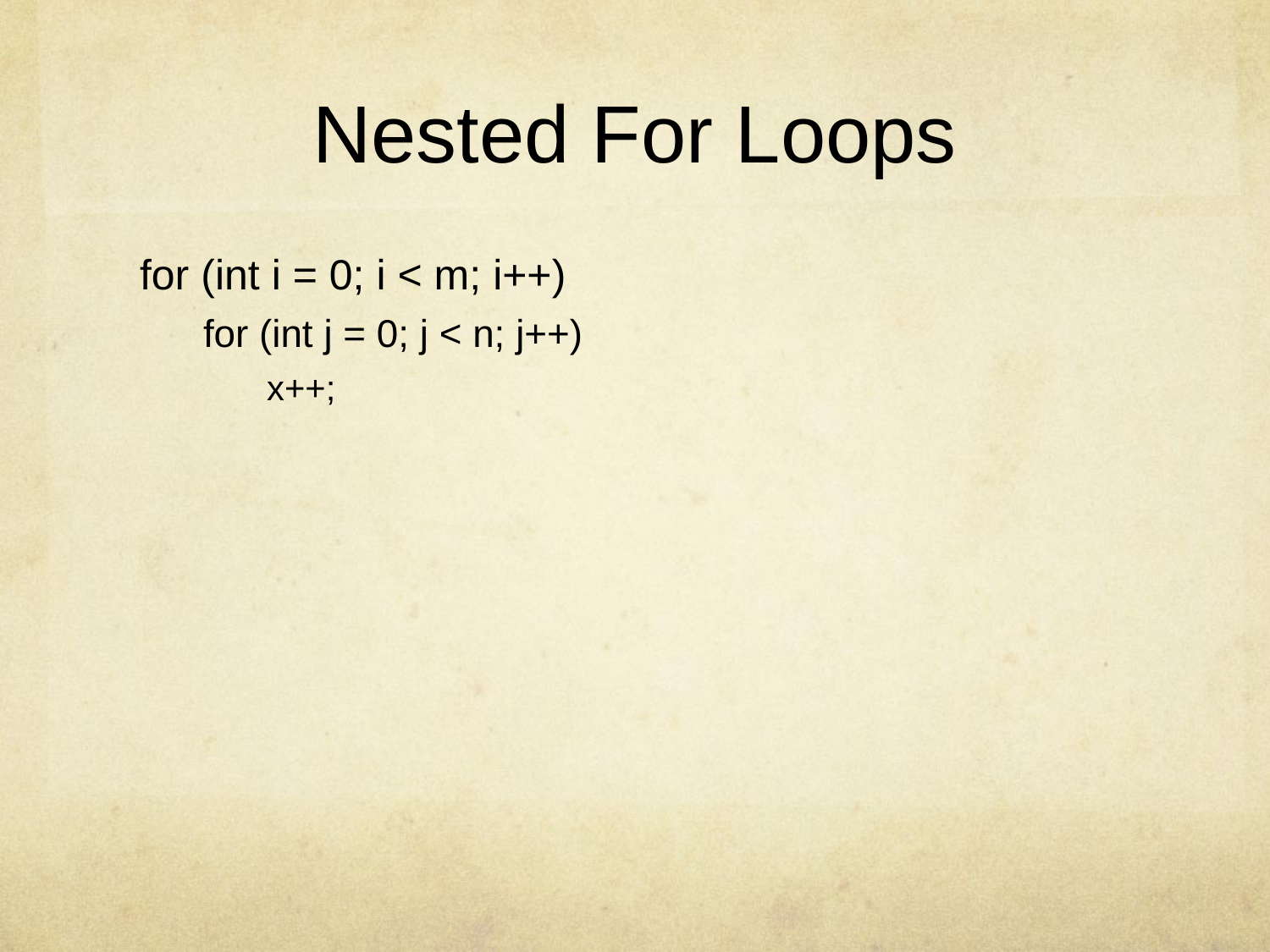

# Nested For Loops
for (int i = 0; i < m; i++)
for (int j = 0; j < n; j++)
x++;